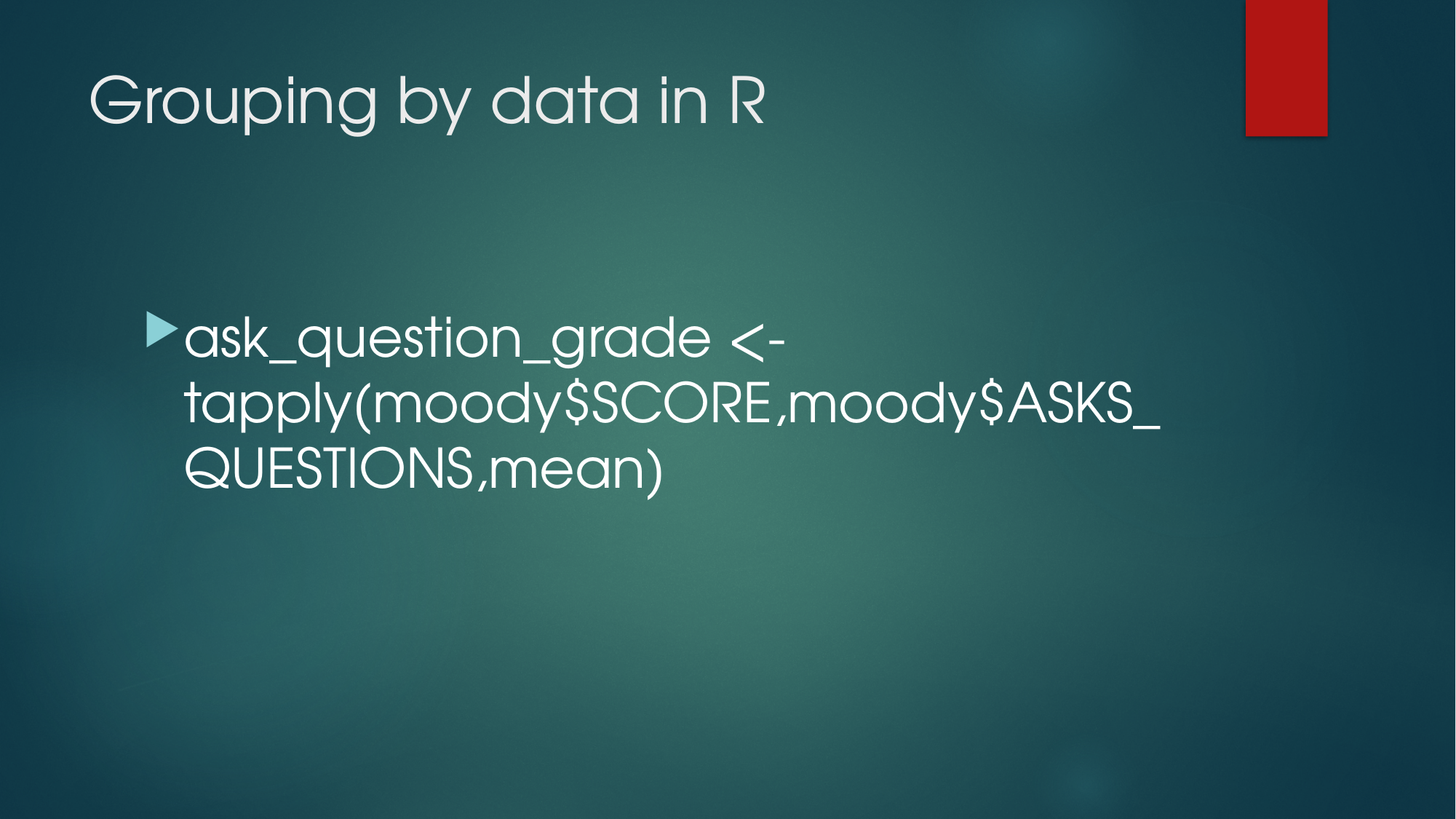

# Grouping by data in R

ask_question_grade <- tapply(moody$SCORE,moody$ASKS_QUESTIONS,mean)